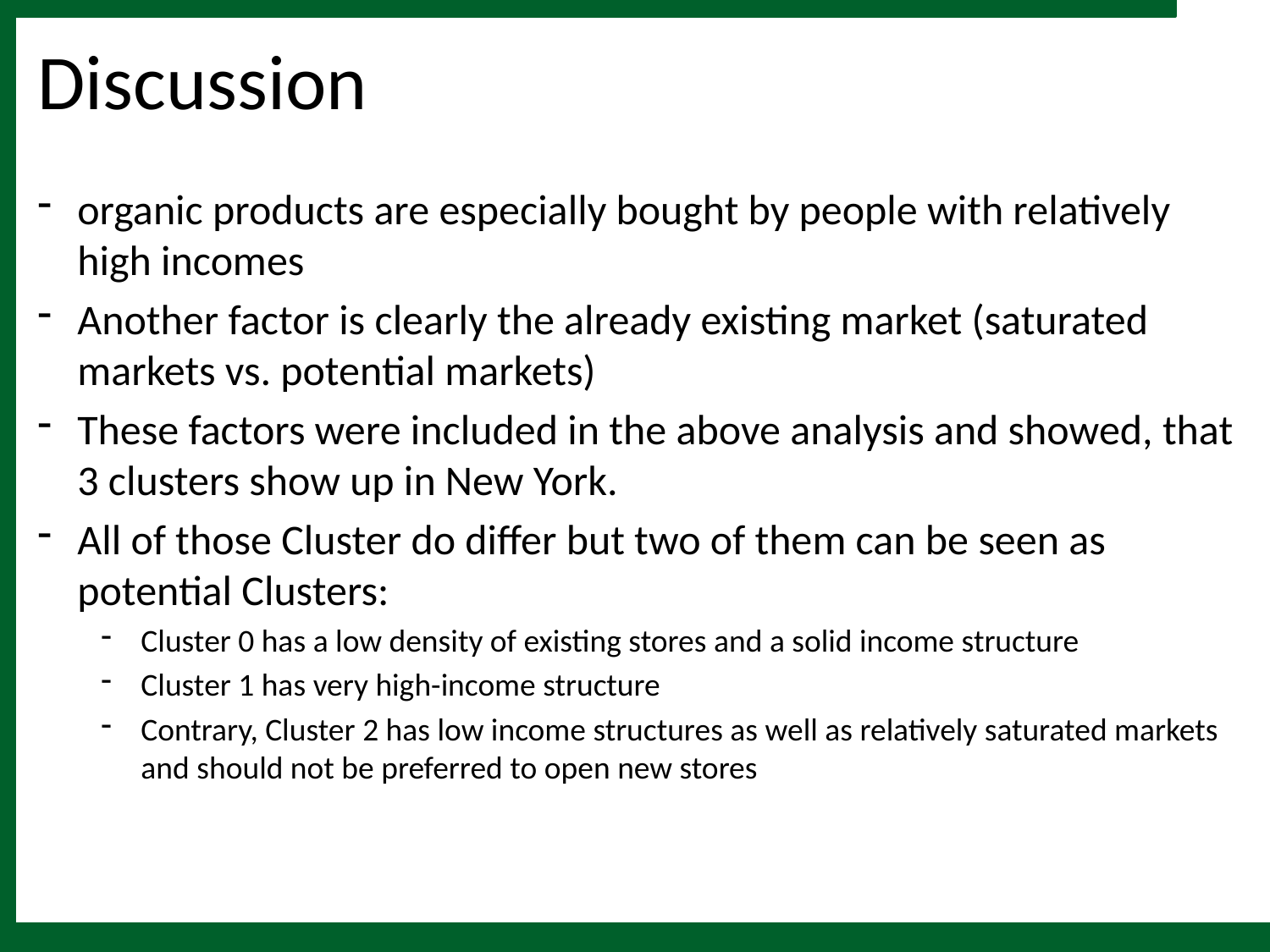

# Discussion
organic products are especially bought by people with relatively high incomes
Another factor is clearly the already existing market (saturated markets vs. potential markets)
These factors were included in the above analysis and showed, that 3 clusters show up in New York.
All of those Cluster do differ but two of them can be seen as potential Clusters:
Cluster 0 has a low density of existing stores and a solid income structure
Cluster 1 has very high-income structure
Contrary, Cluster 2 has low income structures as well as relatively saturated markets and should not be preferred to open new stores